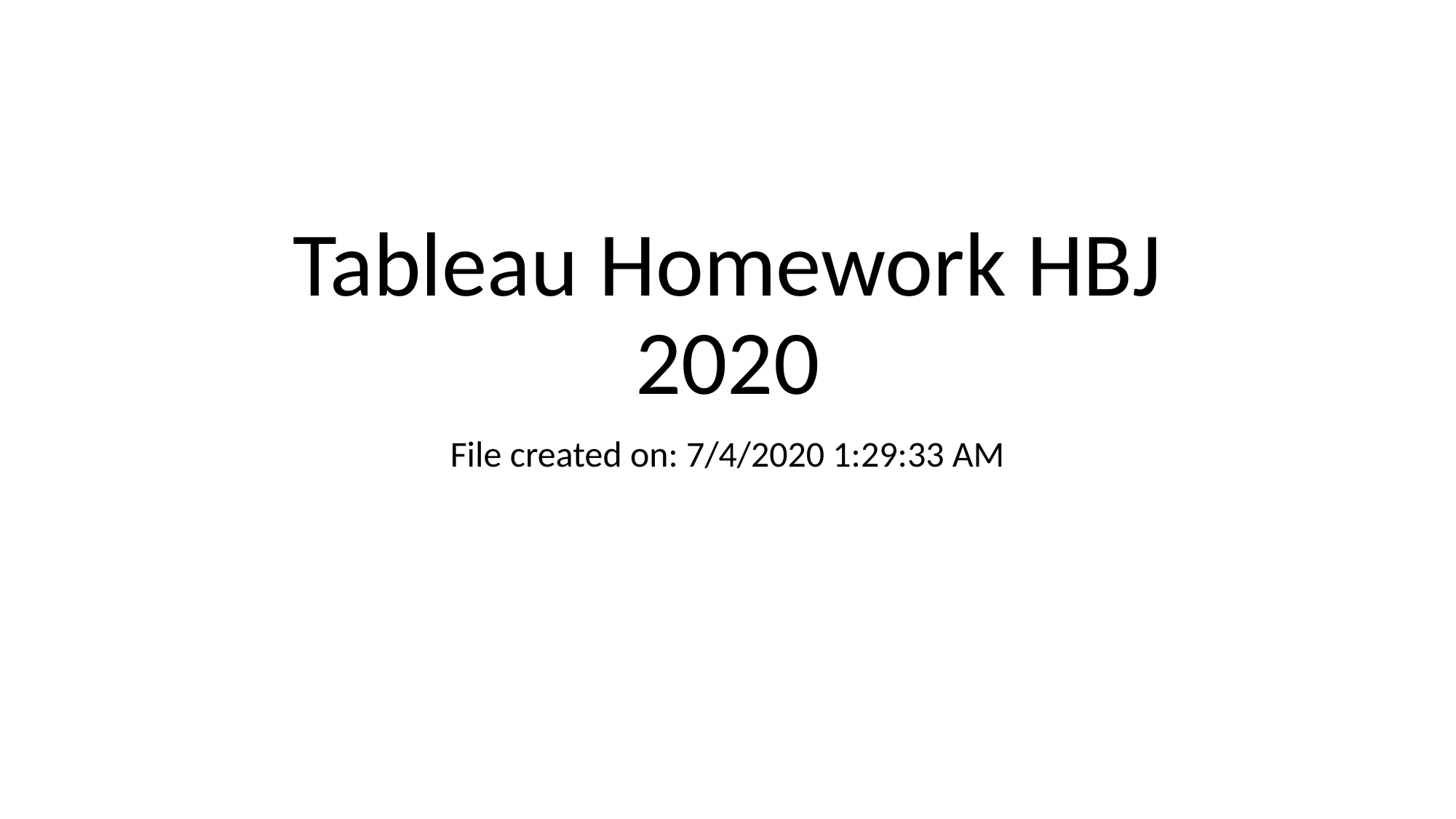

# Tableau Homework HBJ 2020
File created on: 7/4/2020 1:29:33 AM